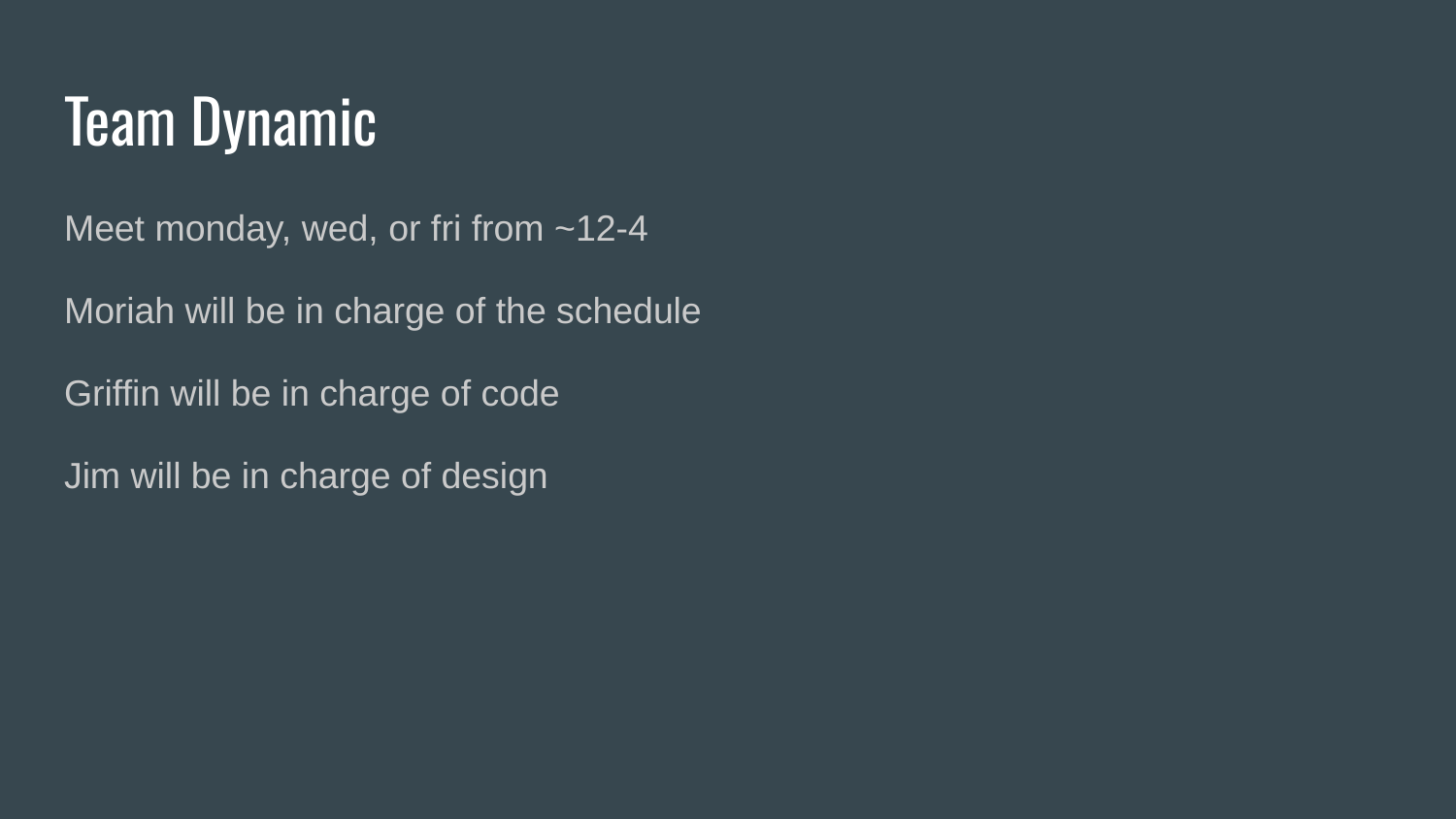

# Team Dynamic
Meet monday, wed, or fri from ~12-4
Moriah will be in charge of the schedule
Griffin will be in charge of code
Jim will be in charge of design